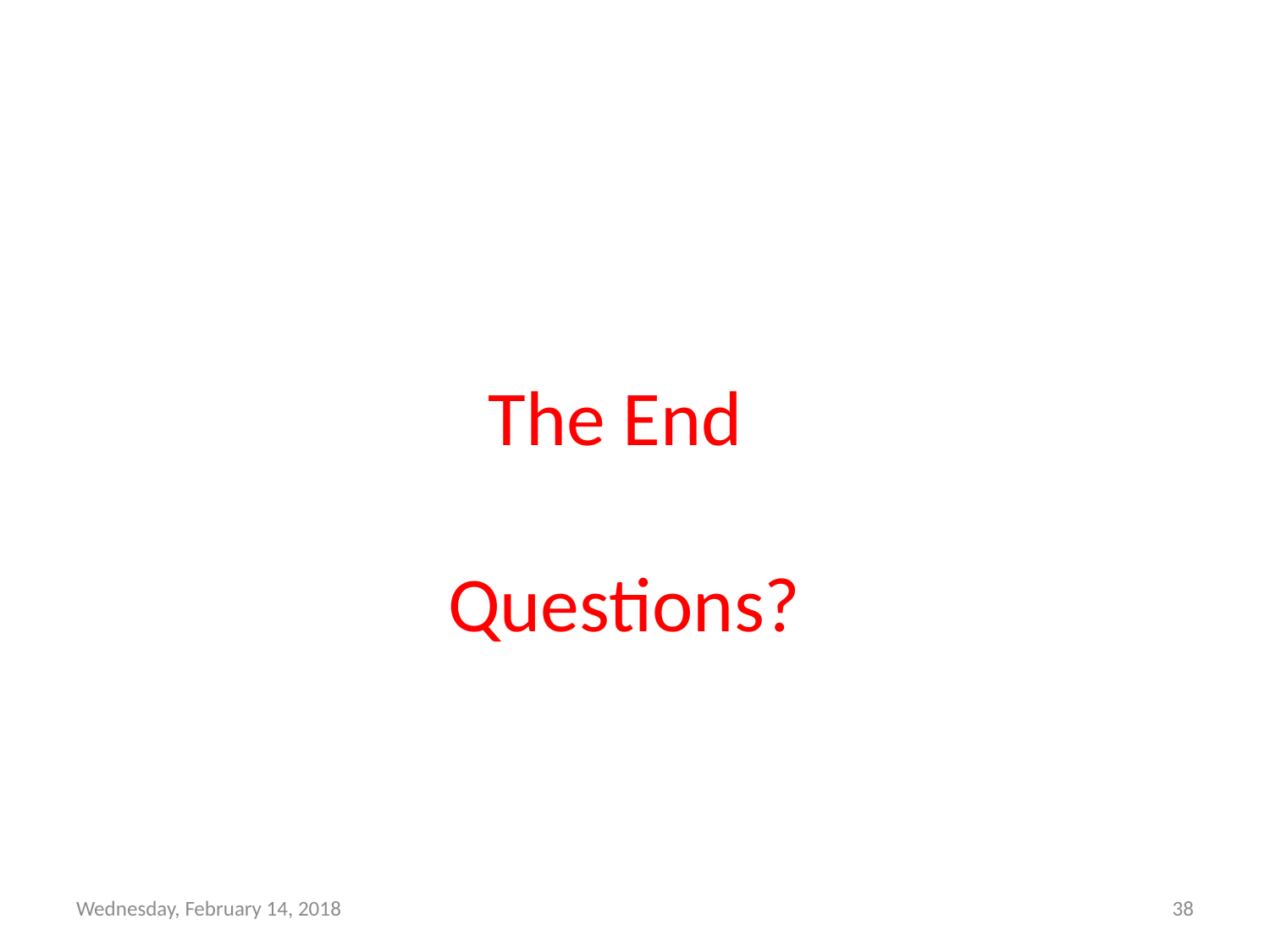

The End

Questions?
Wednesday, February 14, 2018
38